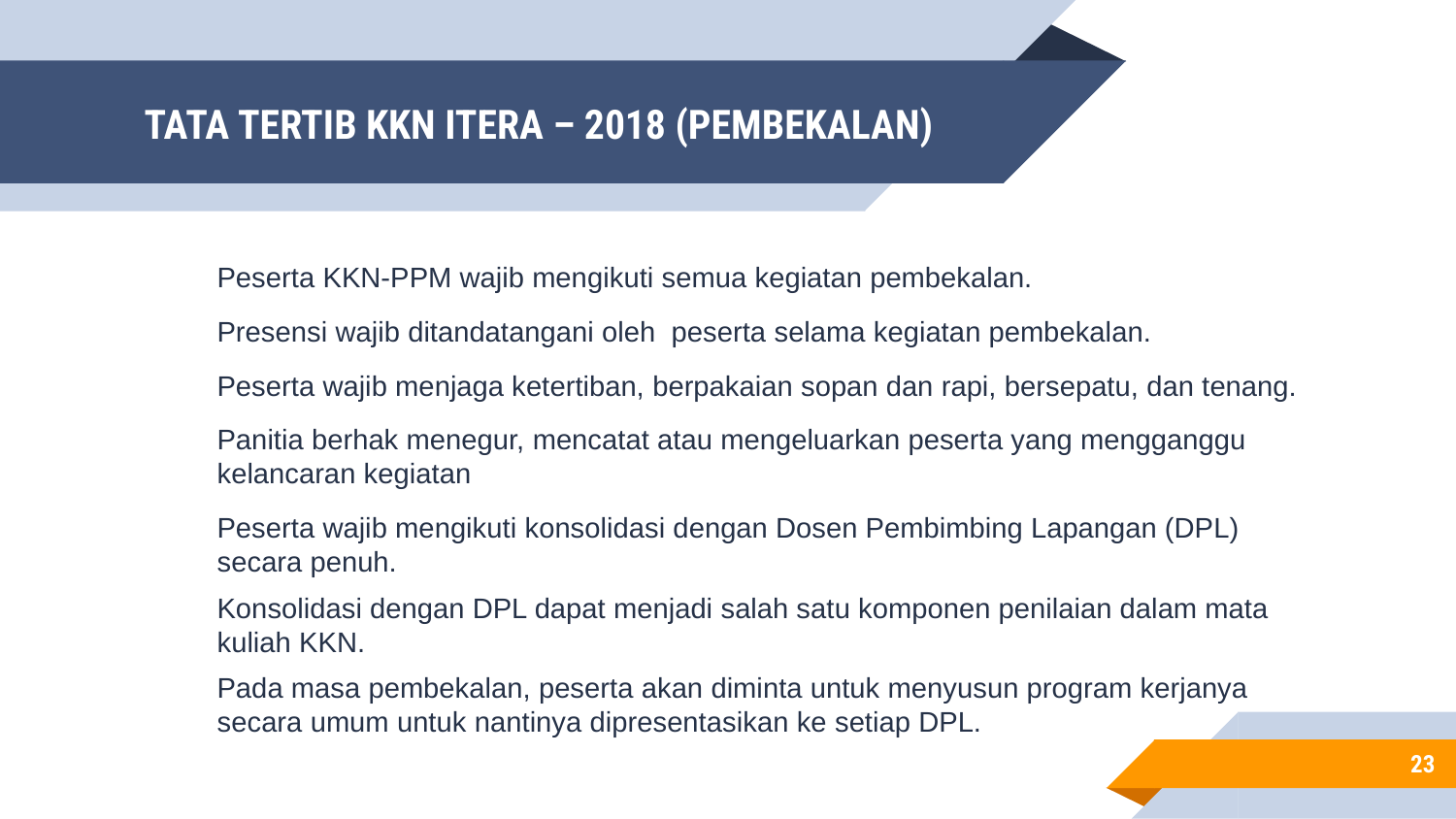

# TATA TERTIB KKN ITERA – 2018 (PEMBEKALAN)
	Peserta KKN-PPM wajib mengikuti semua kegiatan pembekalan.
	Presensi wajib ditandatangani oleh  peserta selama kegiatan pembekalan.
	Peserta wajib menjaga ketertiban, berpakaian sopan dan rapi, bersepatu, dan tenang.
	Panitia berhak menegur, mencatat atau mengeluarkan peserta yang mengganggu kelancaran kegiatan
	Peserta wajib mengikuti konsolidasi dengan Dosen Pembimbing Lapangan (DPL) secara penuh.
	Konsolidasi dengan DPL dapat menjadi salah satu komponen penilaian dalam mata kuliah KKN.
	Pada masa pembekalan, peserta akan diminta untuk menyusun program kerjanya secara umum untuk nantinya dipresentasikan ke setiap DPL.

23